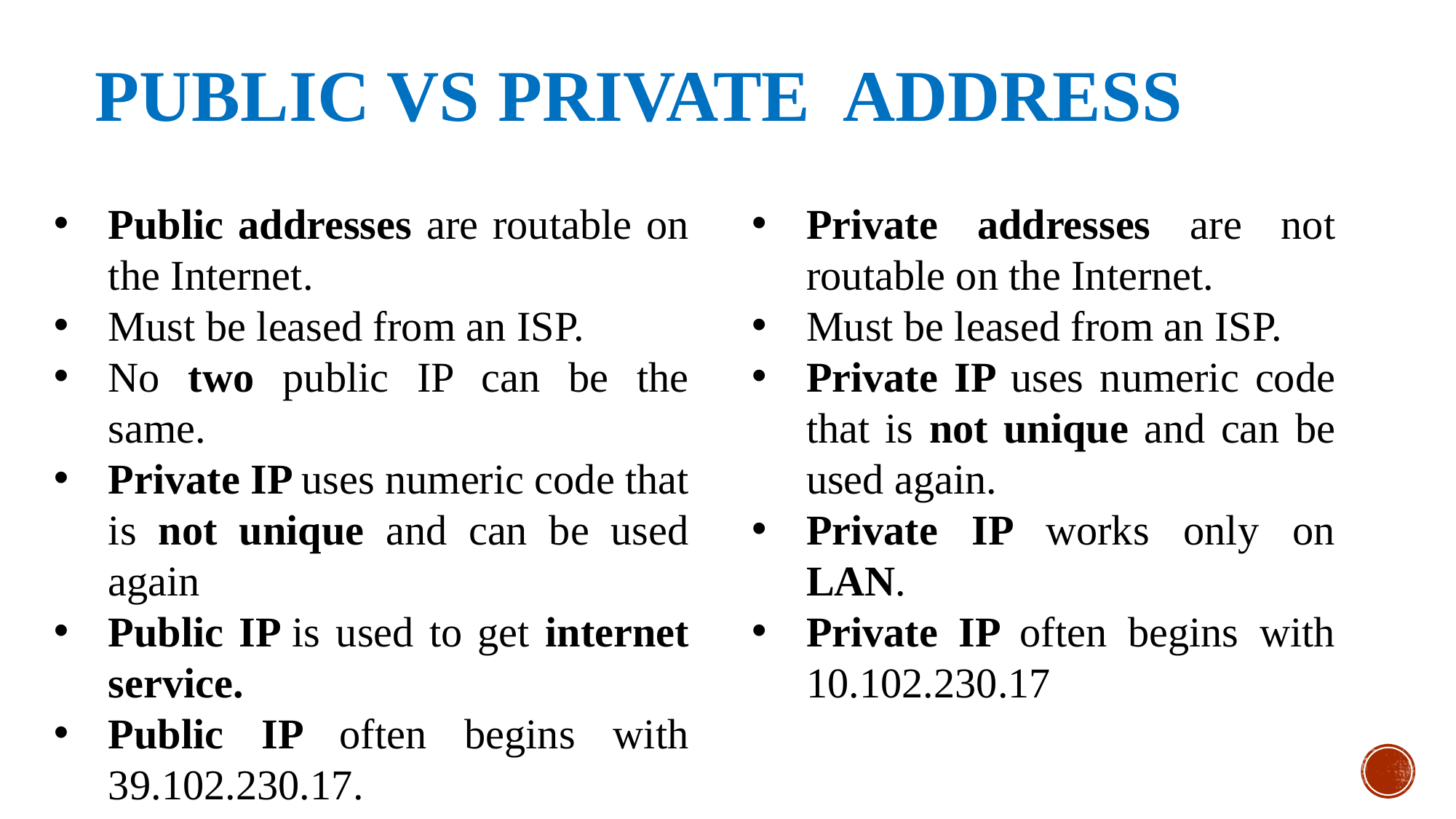

PUBLIC VS PRIVATE  ADDRESS

Public addresses are routable on the Internet.
Must be leased from an ISP.
No two public IP can be the same.
Private IP uses numeric code that is not unique and can be used again
Public IP is used to get internet service.
Public IP often begins with 39.102.230.17.

Private addresses are not routable on the Internet.
Must be leased from an ISP.
Private IP uses numeric code that is not unique and can be used again.
Private IP works only on LAN.
Private IP often begins with 10.102.230.17